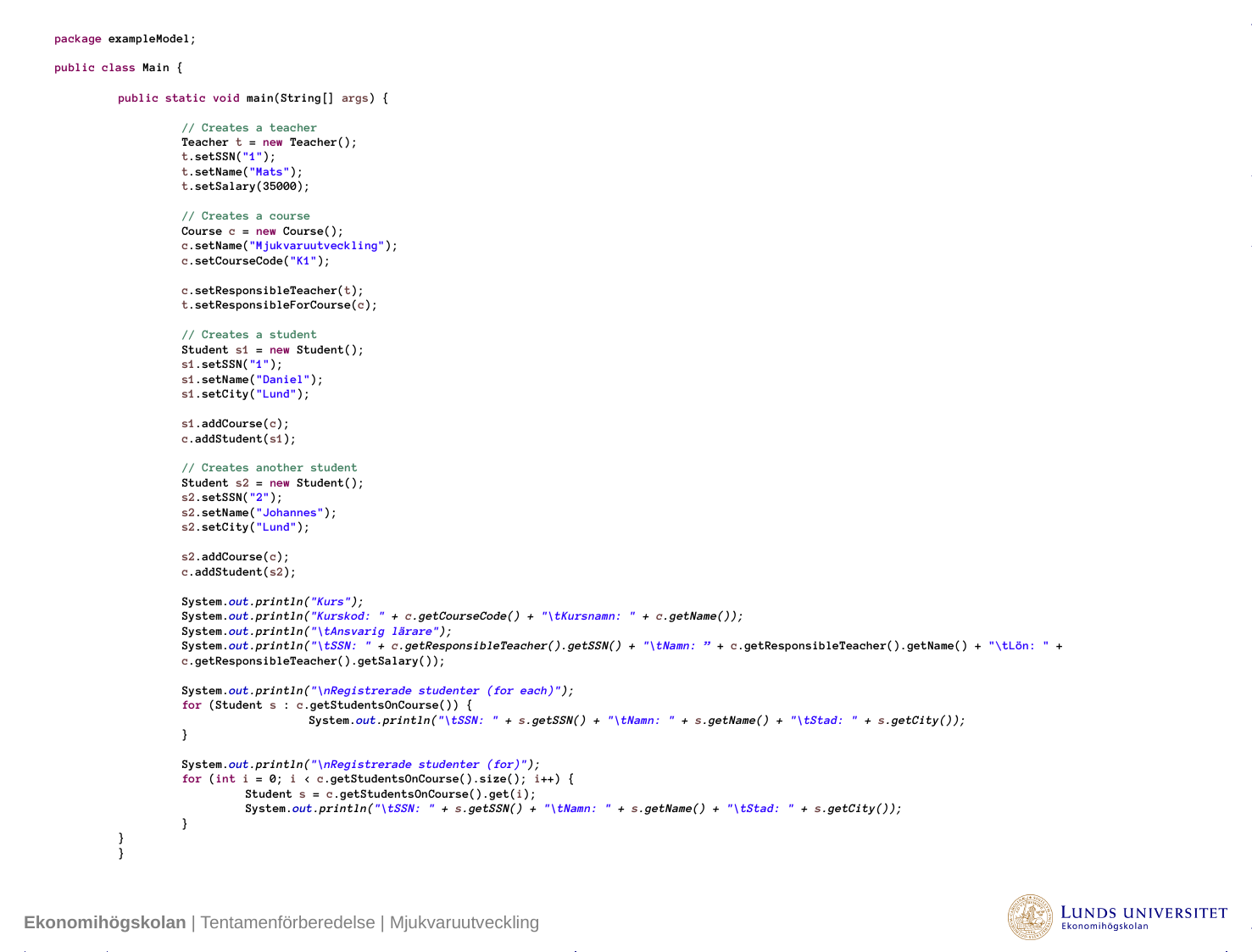

package exampleModel;

public class Main {

public static void main(String[] args) {

// Creates a teacher
Teacher t = new Teacher();
t.setSSN("1");
t.setName("Mats");
t.setSalary(35000);

// Creates a course
Course c = new Course();
c.setName("Mjukvaruutveckling");
c.setCourseCode("K1");

c.setResponsibleTeacher(t);
t.setResponsibleForCourse(c);

// Creates a student
Student s1 = new Student();
s1.setSSN("1");
s1.setName("Daniel");
s1.setCity("Lund");

s1.addCourse(c);
c.addStudent(s1);

// Creates another student
Student s2 = new Student();
s2.setSSN("2");
s2.setName("Johannes");
s2.setCity("Lund");

s2.addCourse(c);
c.addStudent(s2);

System.out.println("Kurs");
System.out.println("Kurskod: " + c.getCourseCode() + "\tKursnamn: " + c.getName());
System.out.println("\tAnsvarig lärare");
System.out.println("\tSSN: " + c.getResponsibleTeacher().getSSN() + "\tNamn: ” + c.getResponsibleTeacher().getName() + "\tLön: " + c.getResponsibleTeacher().getSalary());

System.out.println("\nRegistrerade studenter (for each)");
for (Student s : c.getStudentsOnCourse()) {
	System.out.println("\tSSN: " + s.getSSN() + "\tNamn: " + s.getName() + "\tStad: " + s.getCity());
}

System.out.println("\nRegistrerade studenter (for)");
for (int i = 0; i < c.getStudentsOnCourse().size(); i++) {
Student s = c.getStudentsOnCourse().get(i);
System.out.println("\tSSN: " + s.getSSN() + "\tNamn: " + s.getName() + "\tStad: " + s.getCity());
}
}
}